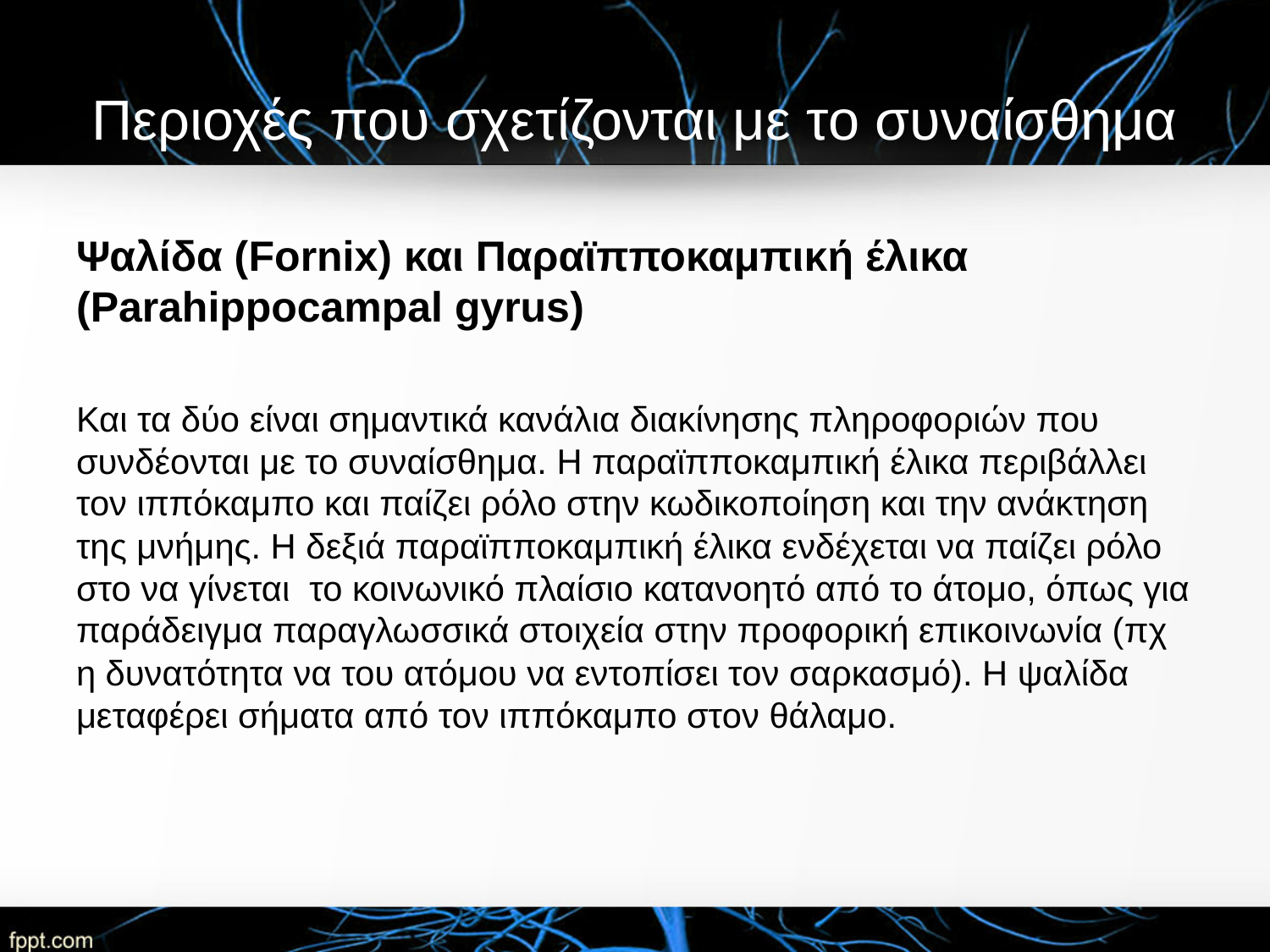

# Περιοχές που σχετίζονται με το συναίσθημα
Ψαλίδα (Fornix) και Παραϊπποκαμπική έλικα (Parahippocampal gyrus)

Και τα δύο είναι σημαντικά κανάλια διακίνησης πληροφοριών που συνδέονται με το συναίσθημα. Η παραϊπποκαμπική έλικα περιβάλλει τον ιππόκαμπο και παίζει ρόλο στην κωδικοποίηση και την ανάκτηση της μνήμης. Η δεξιά παραϊπποκαμπική έλικα ενδέχεται να παίζει ρόλο στο να γίνεται  το κοινωνικό πλαίσιο κατανοητό από το άτομο, όπως για παράδειγμα παραγλωσσικά στοιχεία στην προφορική επικοινωνία (πχ η δυνατότητα να του ατόμου να εντοπίσει τον σαρκασμό). Η ψαλίδα μεταφέρει σήματα από τον ιππόκαμπο στον θάλαμο.